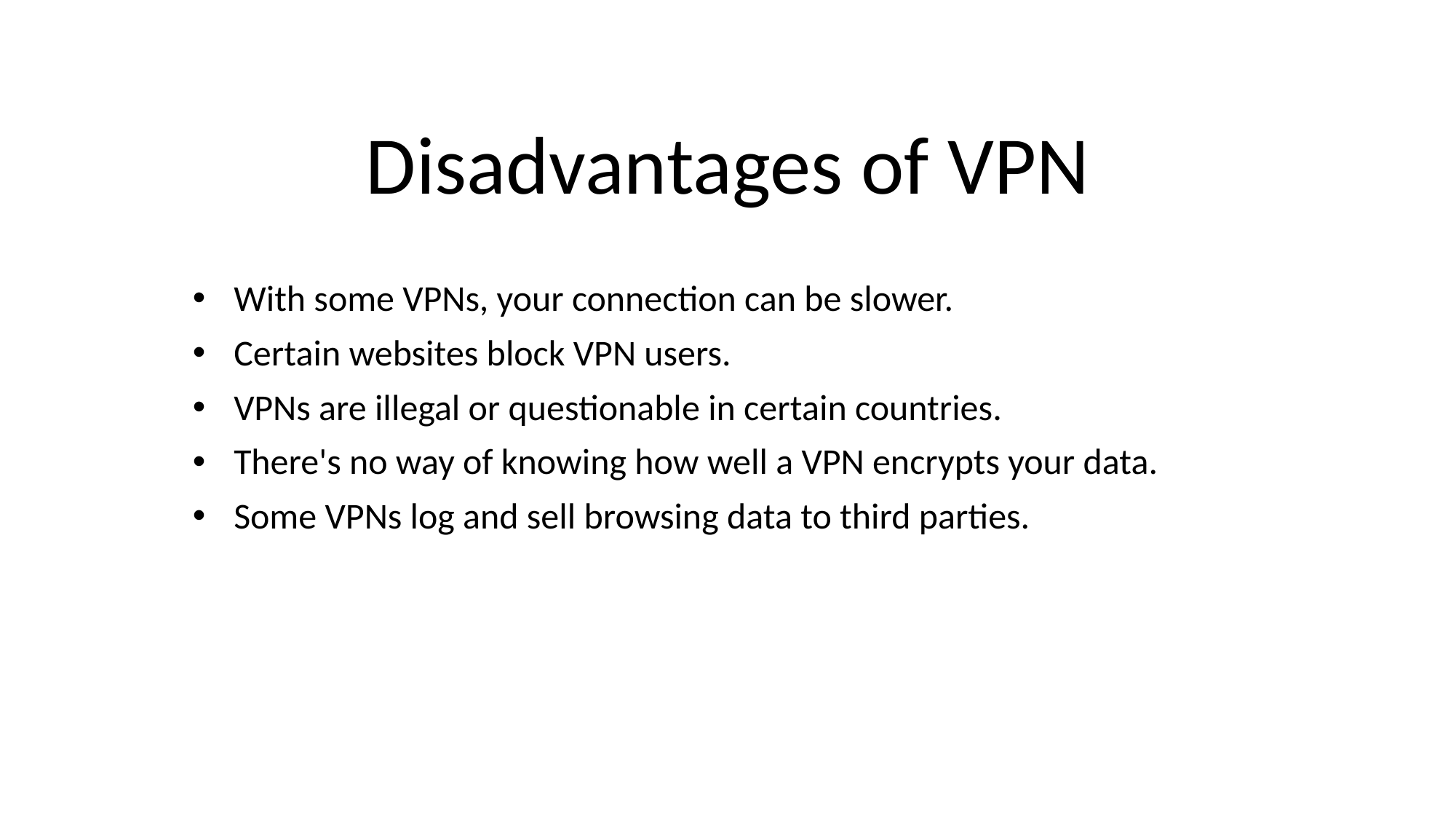

# Disadvantages of VPN
With some VPNs, your connection can be slower.
Certain websites block VPN users.
VPNs are illegal or questionable in certain countries.
There's no way of knowing how well a VPN encrypts your data.
Some VPNs log and sell browsing data to third parties.